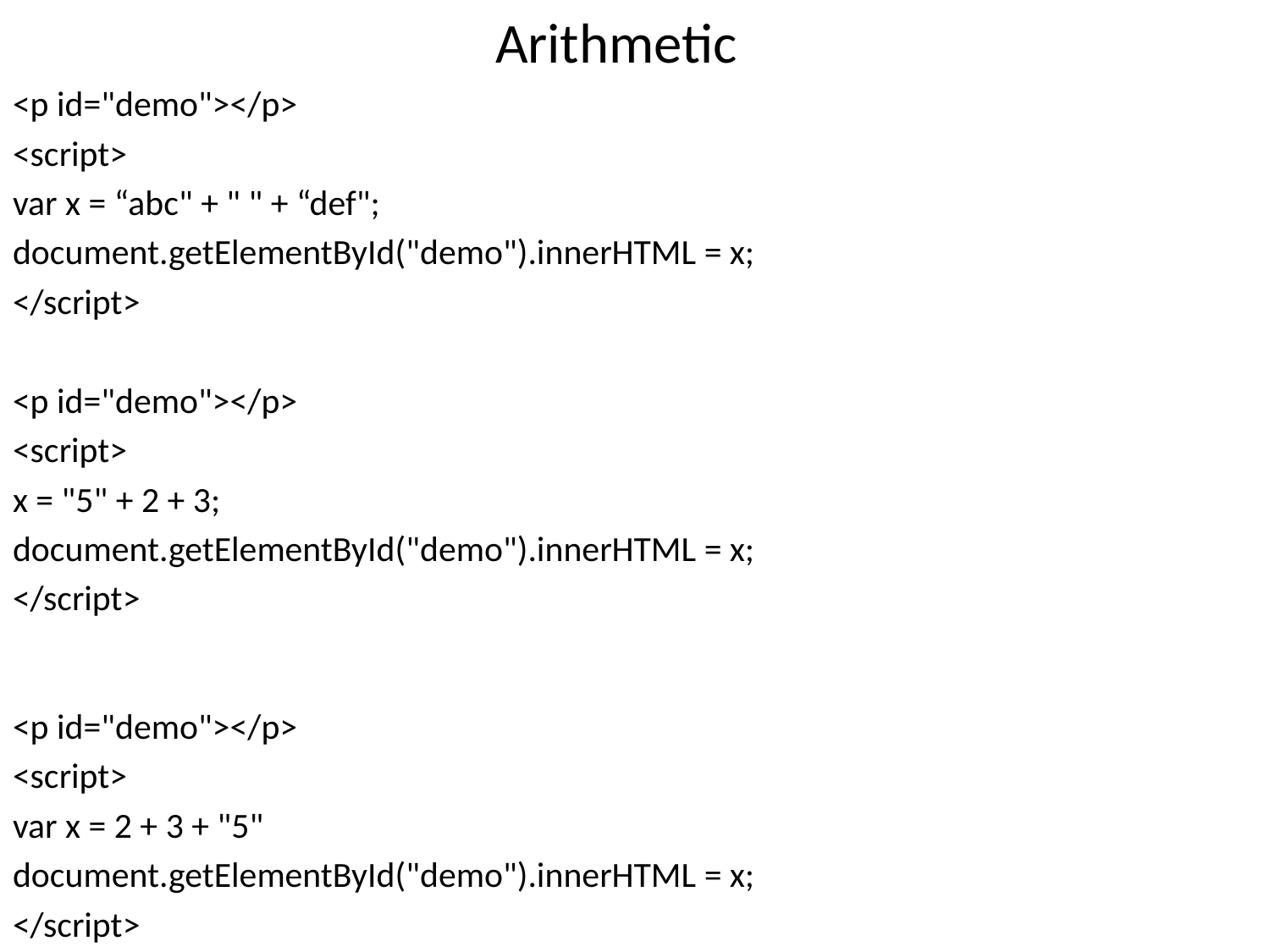

Arithmetic
<p id="demo"></p>
<script>
var x = “abc" + " " + “def";
document.getElementById("demo").innerHTML = x;
</script>

<p id="demo"></p>
<script>
x = "5" + 2 + 3;
document.getElementById("demo").innerHTML = x;
</script>

<p id="demo"></p>
<script>
var x = 2 + 3 + "5"
document.getElementById("demo").innerHTML = x;
</script>